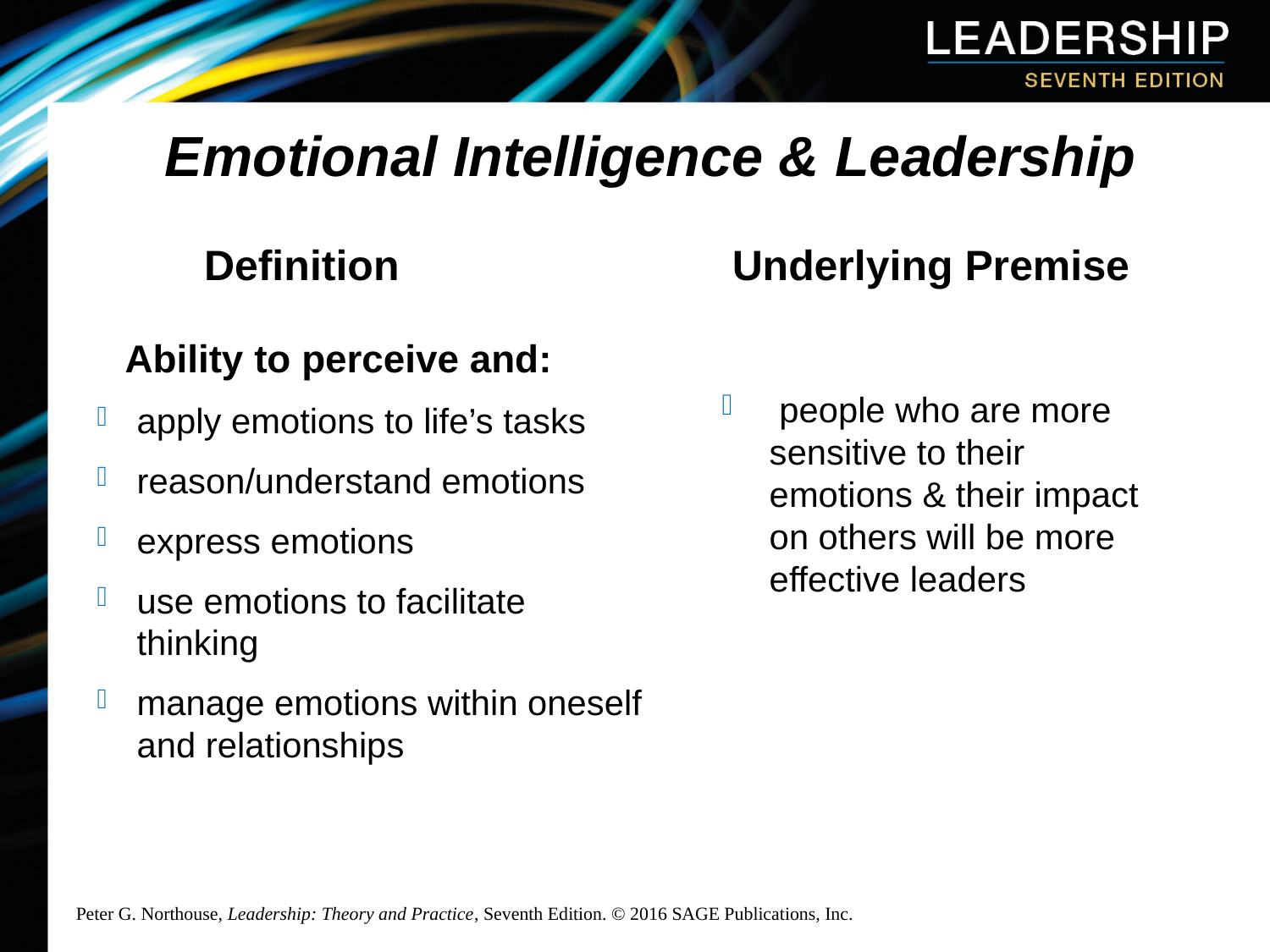

# Emotional Intelligence & Leadership
Definition
Underlying Premise
Ability to perceive and:
apply emotions to life’s tasks
reason/understand emotions
express emotions
use emotions to facilitate thinking
manage emotions within oneself and relationships
 people who are more sensitive to their emotions & their impact on others will be more effective leaders
Peter G. Northouse, Leadership: Theory and Practice, Seventh Edition. © 2016 SAGE Publications, Inc.